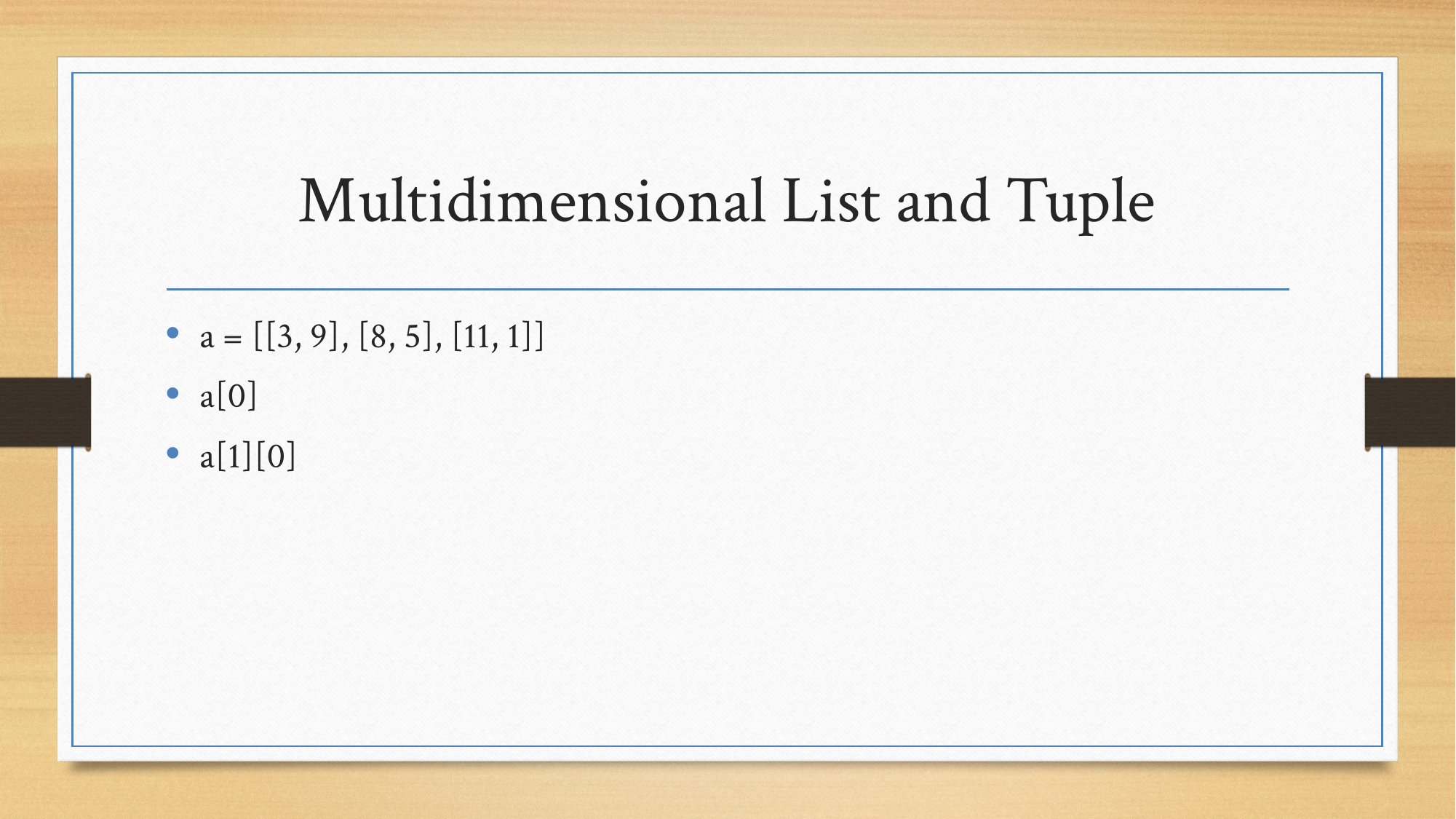

# Multidimensional List and Tuple
a = [[3, 9], [8, 5], [11, 1]]
a[0]
a[1][0]